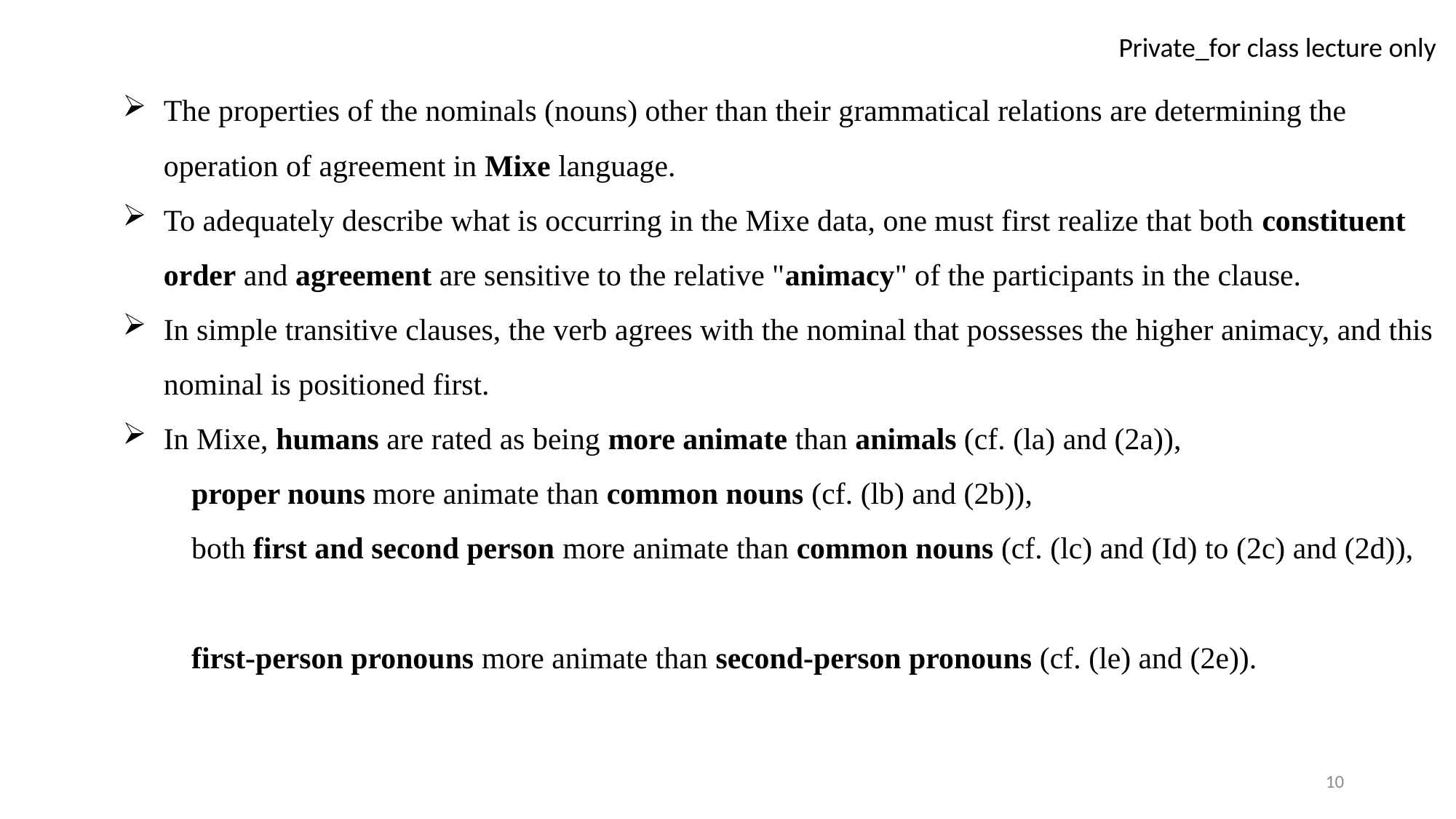

The properties of the nominals (nouns) other than their grammatical relations are determining the operation of agreement in Mixe language.
To adequately describe what is occurring in the Mixe data, one must first realize that both constituent order and agreement are sensitive to the relative "animacy" of the participants in the clause.
In simple transitive clauses, the verb agrees with the nominal that possesses the higher animacy, and this nominal is positioned first.
In Mixe, humans are rated as being more animate than animals (cf. (la) and (2a)),
         proper nouns more animate than common nouns (cf. (lb) and (2b)),
         both first and second person more animate than common nouns (cf. (lc) and (Id) to (2c) and (2d)),
         first-person pronouns more animate than second-person pronouns (cf. (le) and (2e)).

10